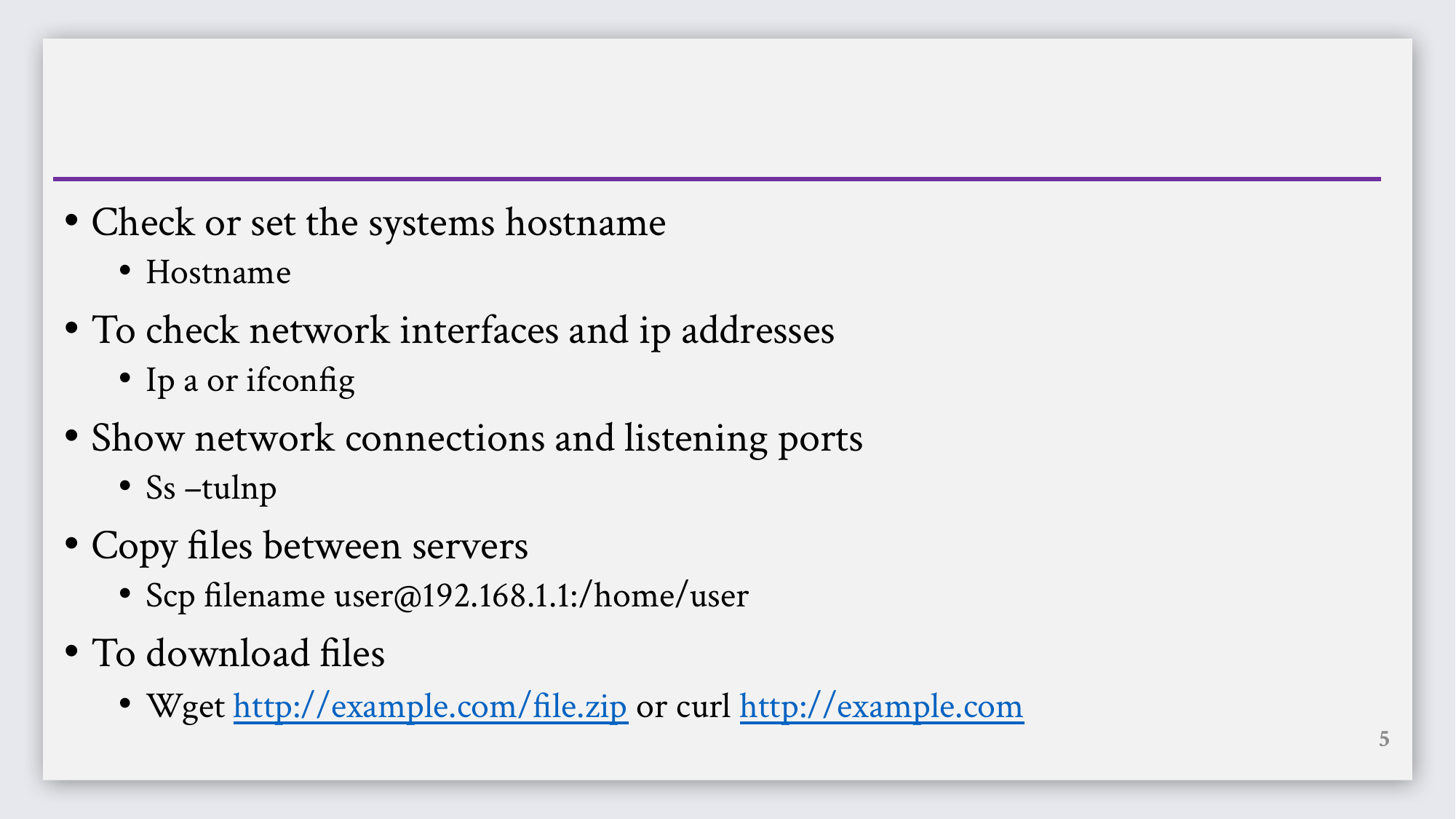

#
Check or set the systems hostname
Hostname
To check network interfaces and ip addresses
Ip a or ifconfig
Show network connections and listening ports
Ss –tulnp
Copy files between servers
Scp filename user@192.168.1.1:/home/user
To download files
Wget http://example.com/file.zip or curl http://example.com
5